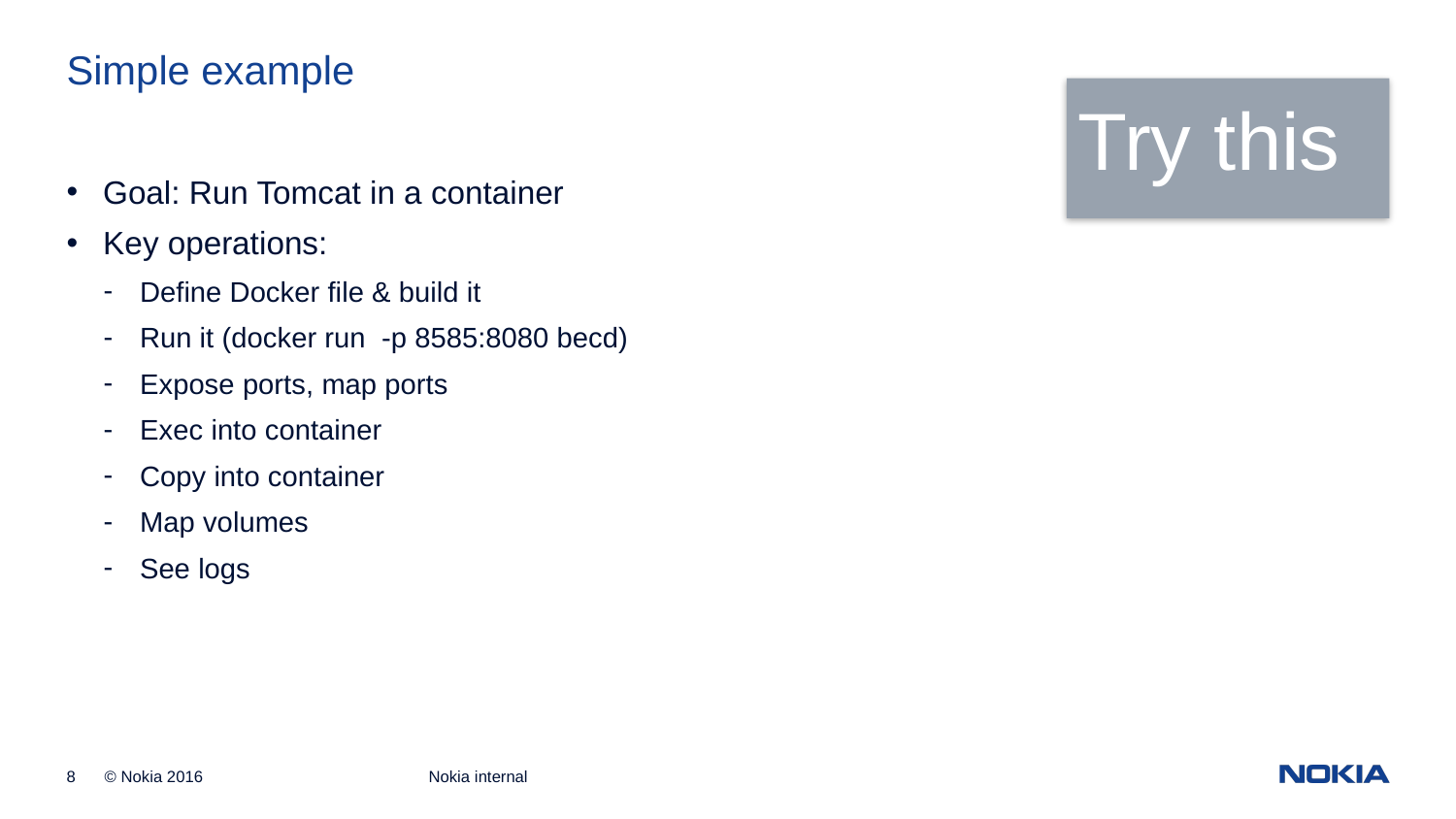

# Simple example
Try this
Goal: Run Tomcat in a container
Key operations:
Define Docker file & build it
Run it (docker run  -p 8585:8080 becd)
Expose ports, map ports
Exec into container
Copy into container
Map volumes
See logs
Nokia internal